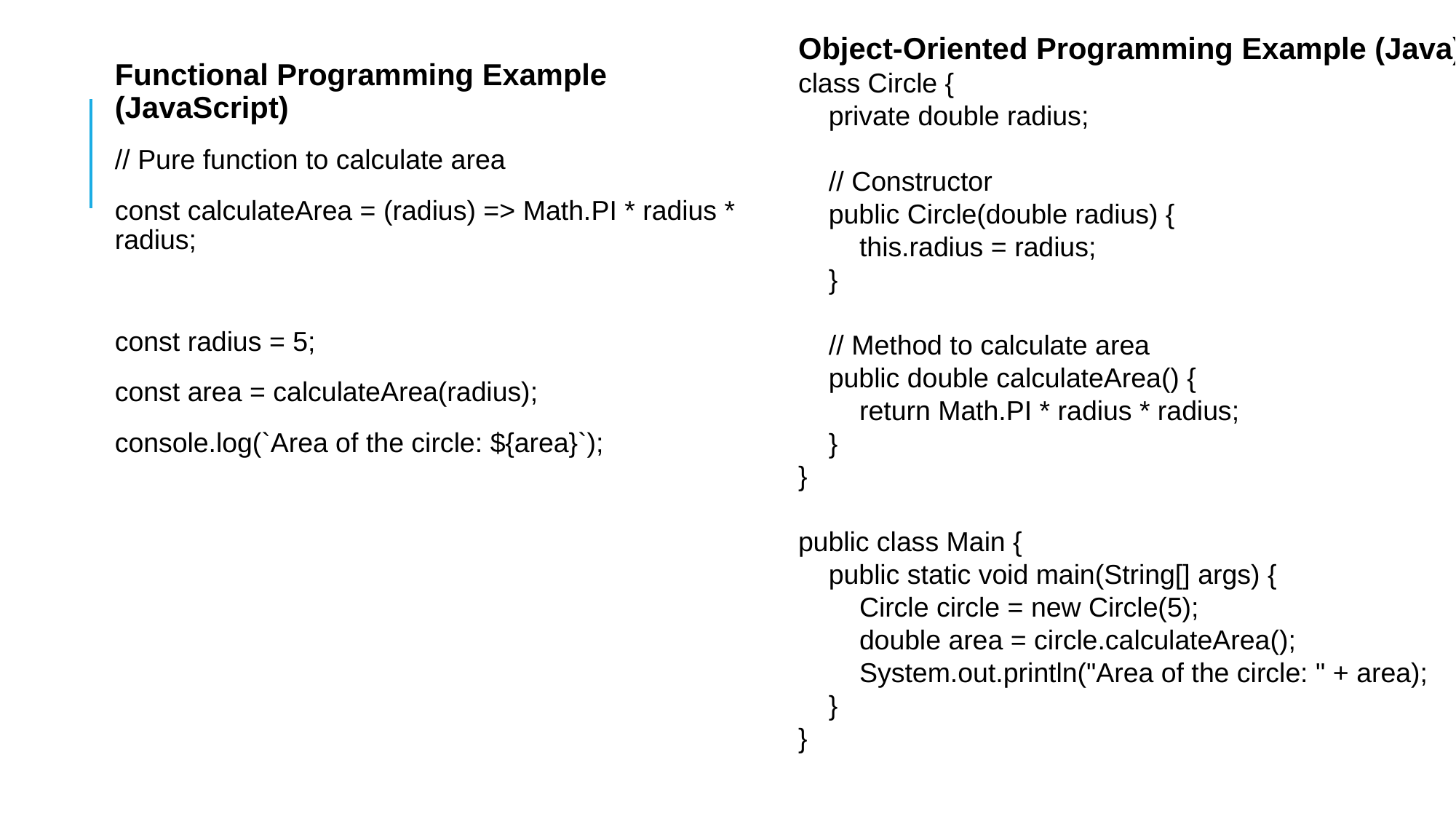

Object-Oriented Programming Example (Java)
class Circle {
    private double radius;

    // Constructor
    public Circle(double radius) {
        this.radius = radius;
    }

    // Method to calculate area
    public double calculateArea() {
        return Math.PI * radius * radius;
    }
}

public class Main {
    public static void main(String[] args) {
        Circle circle = new Circle(5);
        double area = circle.calculateArea();
        System.out.println("Area of the circle: " + area);
    }
}

Functional Programming Example (JavaScript)
// Pure function to calculate area
const calculateArea = (radius) => Math.PI * radius * radius;

const radius = 5;
const area = calculateArea(radius);
console.log(`Area of the circle: ${area}`);